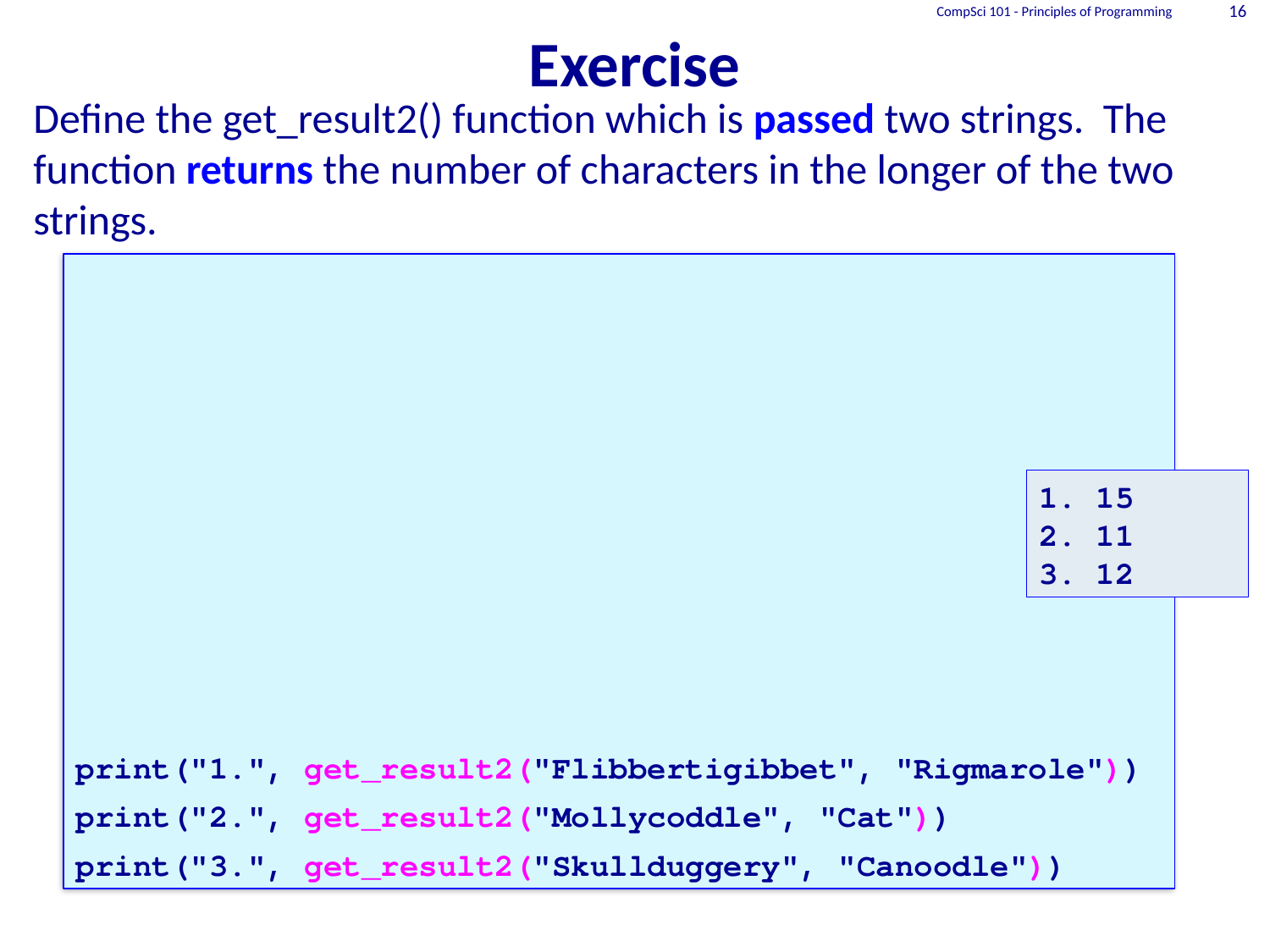

# Exercise
CompSci 101 - Principles of Programming
16
Define the get_result2() function which is passed two strings.  The function returns the number of characters in the longer of the two strings.

print("1.", get_result2("Flibbertigibbet", "Rigmarole"))
print("2.", get_result2("Mollycoddle", "Cat"))
print("3.", get_result2("Skullduggery", "Canoodle"))
1. 15
2. 11
3. 12